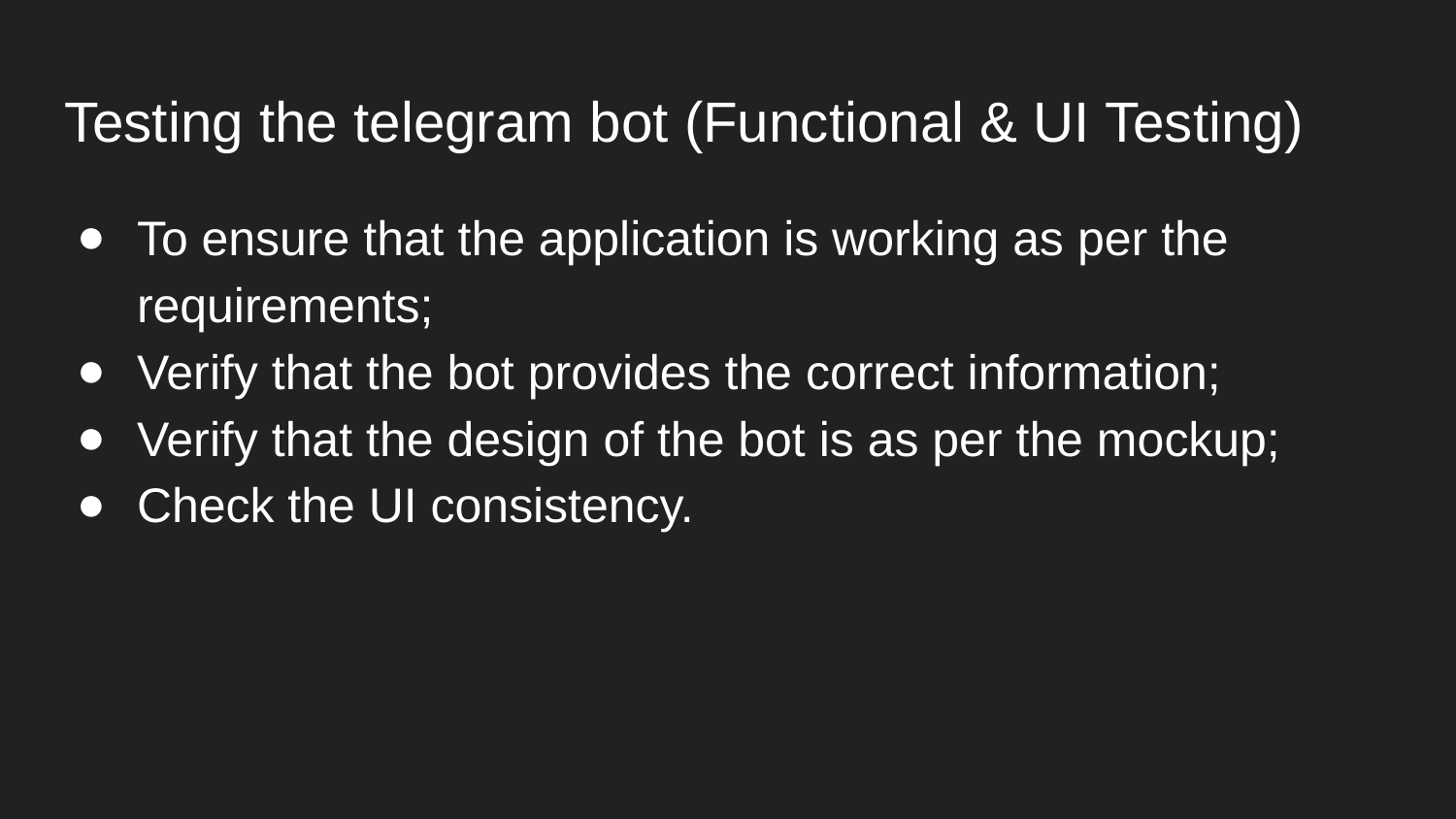

# Testing the telegram bot (Functional & UI Testing)
To ensure that the application is working as per the requirements;
Verify that the bot provides the correct information;
Verify that the design of the bot is as per the mockup;
Check the UI consistency.